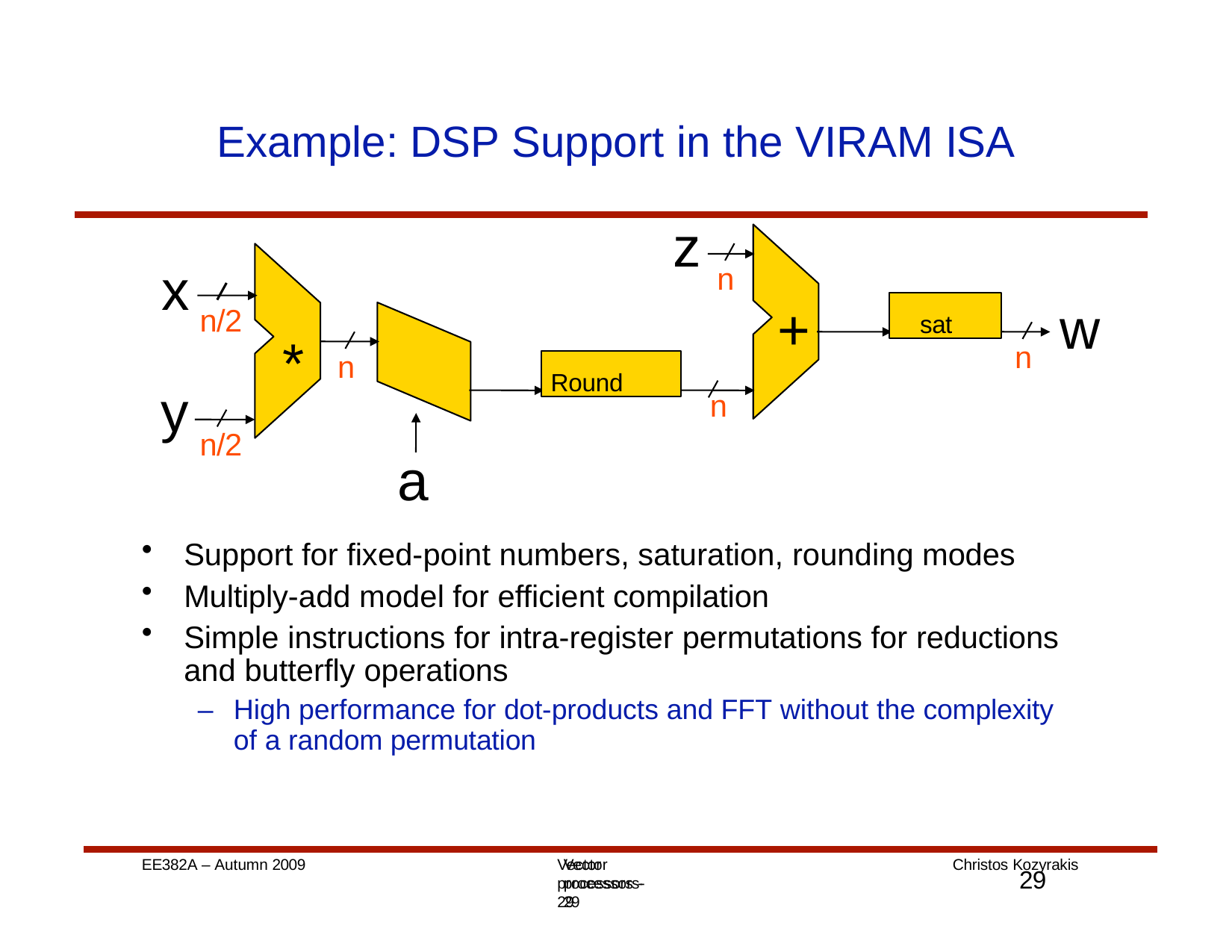

# Example: DSP Support in the VIRAM ISA
z

x
n

w
+
sat
n/2

*

n
n
Round
y
n

n/2
a
Support for fixed-point numbers, saturation, rounding modes
Multiply-add model for efficient compilation
Simple instructions for intra-register permutations for reductions and butterfly operations
–	High performance for dot-products and FFT without the complexity of a random permutation
EE382A – Autumn 2009
Vector processors - 29
Christos Kozyrakis

Vector processors- 29

29